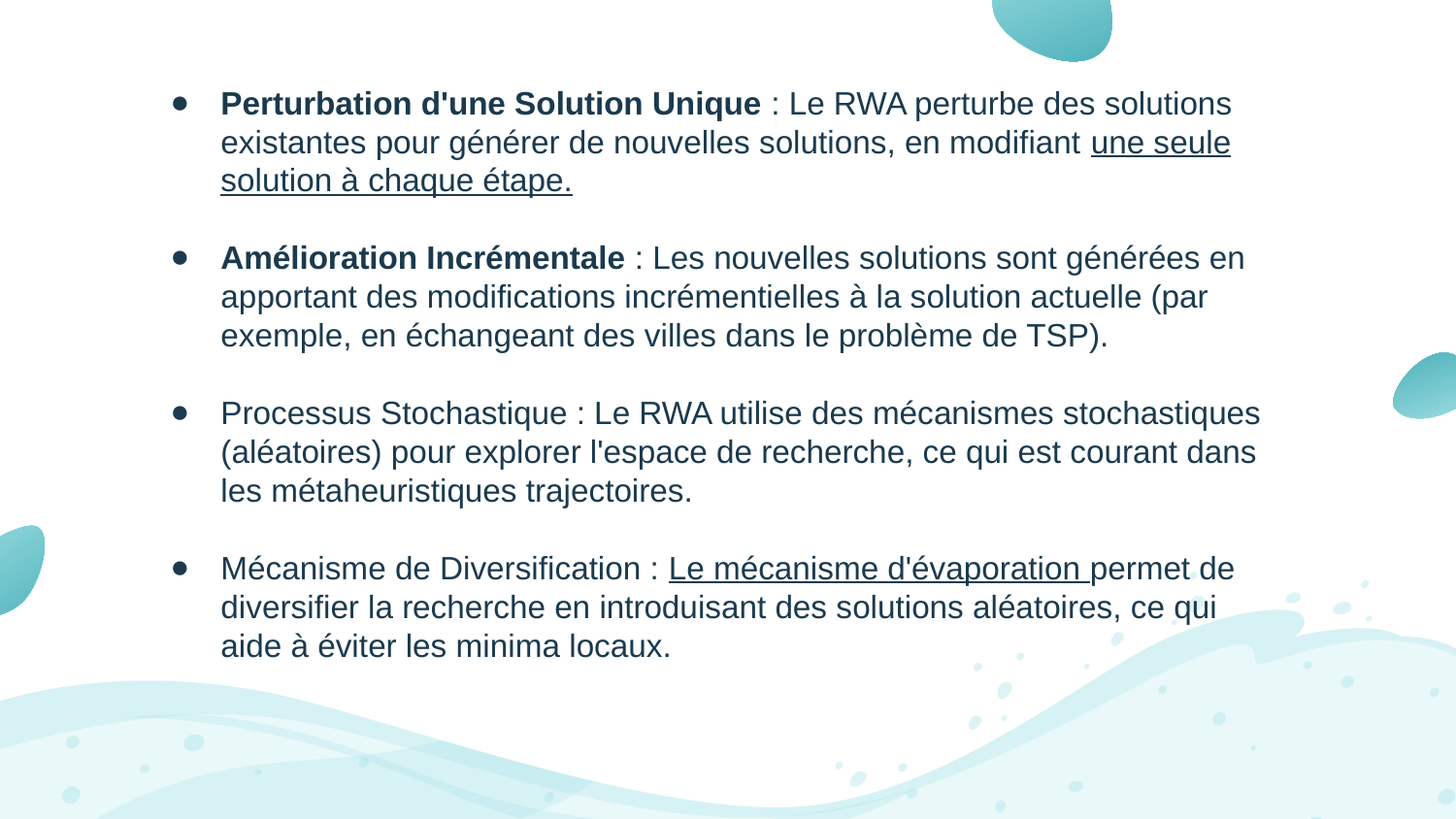

Perturbation d'une Solution Unique : Le RWA perturbe des solutions existantes pour générer de nouvelles solutions, en modifiant une seule solution à chaque étape.

Amélioration Incrémentale : Les nouvelles solutions sont générées en apportant des modifications incrémentielles à la solution actuelle (par exemple, en échangeant des villes dans le problème de TSP).

Processus Stochastique : Le RWA utilise des mécanismes stochastiques (aléatoires) pour explorer l'espace de recherche, ce qui est courant dans les métaheuristiques trajectoires.

Mécanisme de Diversification : Le mécanisme d'évaporation permet de diversifier la recherche en introduisant des solutions aléatoires, ce qui aide à éviter les minima locaux.